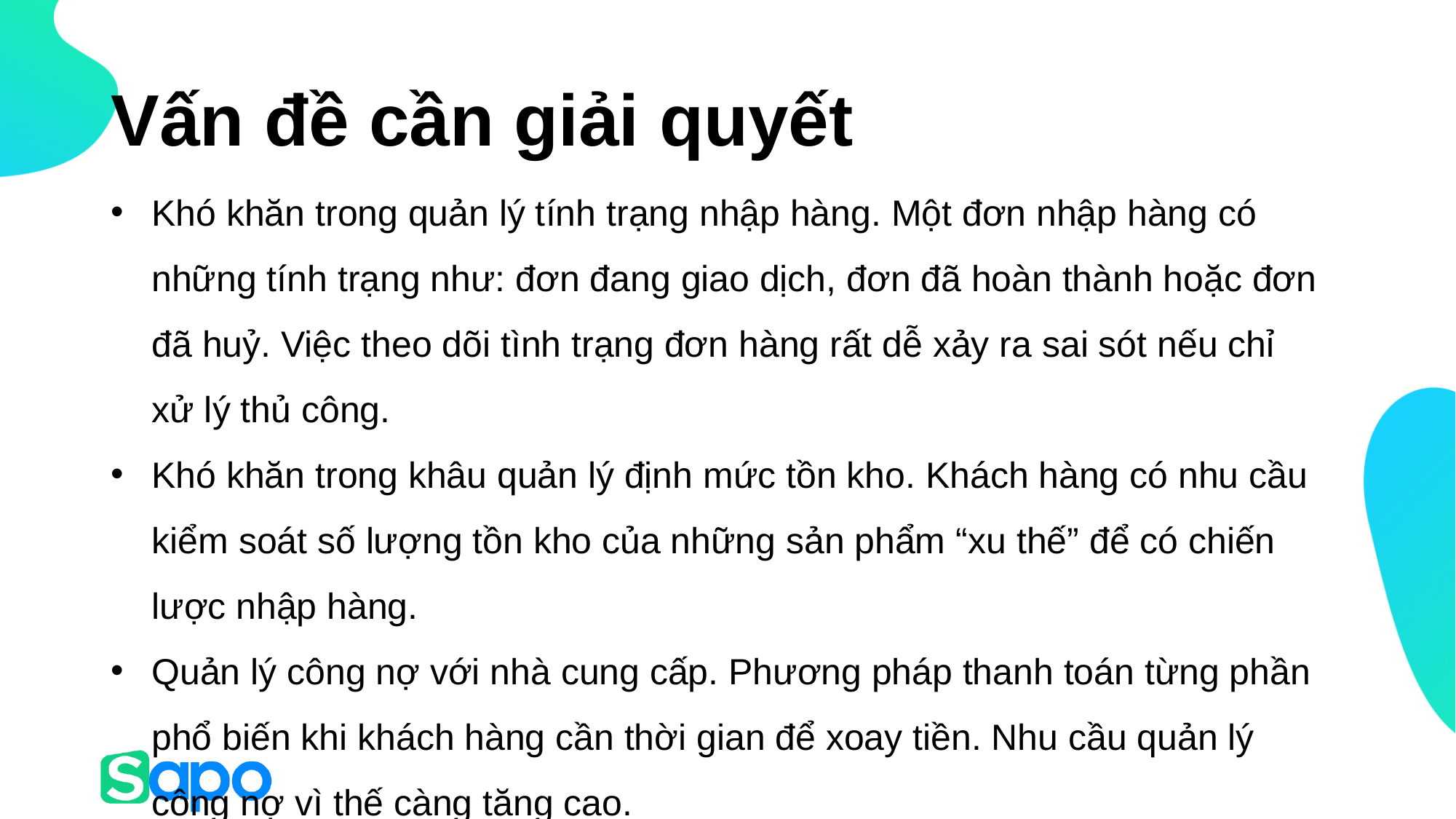

# Vấn đề cần giải quyết
Khó khăn trong quản lý tính trạng nhập hàng. Một đơn nhập hàng có những tính trạng như: đơn đang giao dịch, đơn đã hoàn thành hoặc đơn đã huỷ. Việc theo dõi tình trạng đơn hàng rất dễ xảy ra sai sót nếu chỉ xử lý thủ công.
Khó khăn trong khâu quản lý định mức tồn kho. Khách hàng có nhu cầu kiểm soát số lượng tồn kho của những sản phẩm “xu thế” để có chiến lược nhập hàng.
Quản lý công nợ với nhà cung cấp. Phương pháp thanh toán từng phần phổ biến khi khách hàng cần thời gian để xoay tiền. Nhu cầu quản lý công nợ vì thế càng tăng cao.